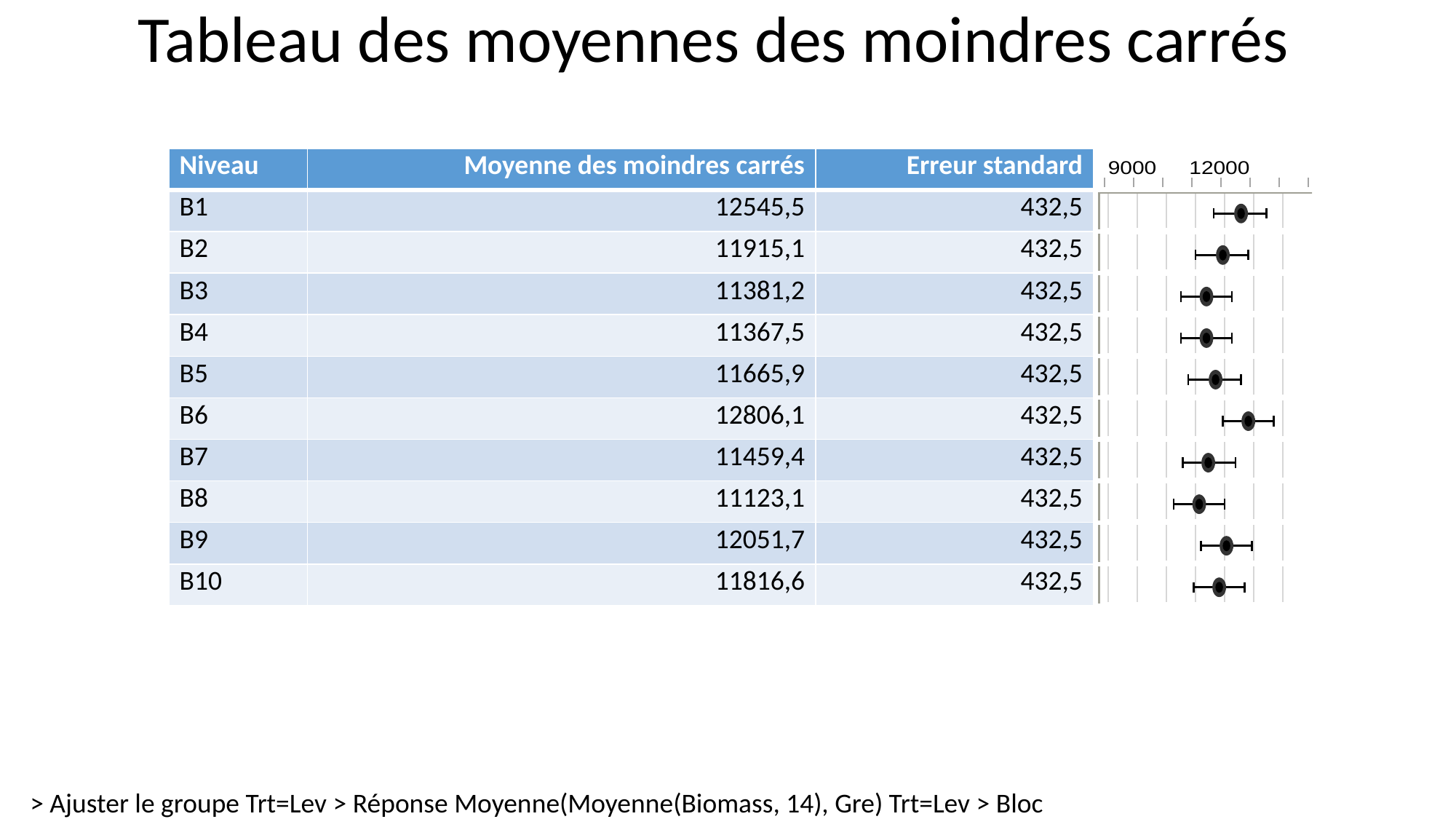

# Tableau des moyennes des moindres carrés
| Niveau | Moyenne des moindres carrés | Erreur standard |  |
| --- | --- | --- | --- |
| B1 | 12545,5 | 432,5 |  |
| B2 | 11915,1 | 432,5 |  |
| B3 | 11381,2 | 432,5 |  |
| B4 | 11367,5 | 432,5 |  |
| B5 | 11665,9 | 432,5 |  |
| B6 | 12806,1 | 432,5 |  |
| B7 | 11459,4 | 432,5 |  |
| B8 | 11123,1 | 432,5 |  |
| B9 | 12051,7 | 432,5 |  |
| B10 | 11816,6 | 432,5 |  |
> Ajuster le groupe Trt=Lev > Réponse Moyenne(Moyenne(Biomass, 14), Gre) Trt=Lev > Bloc